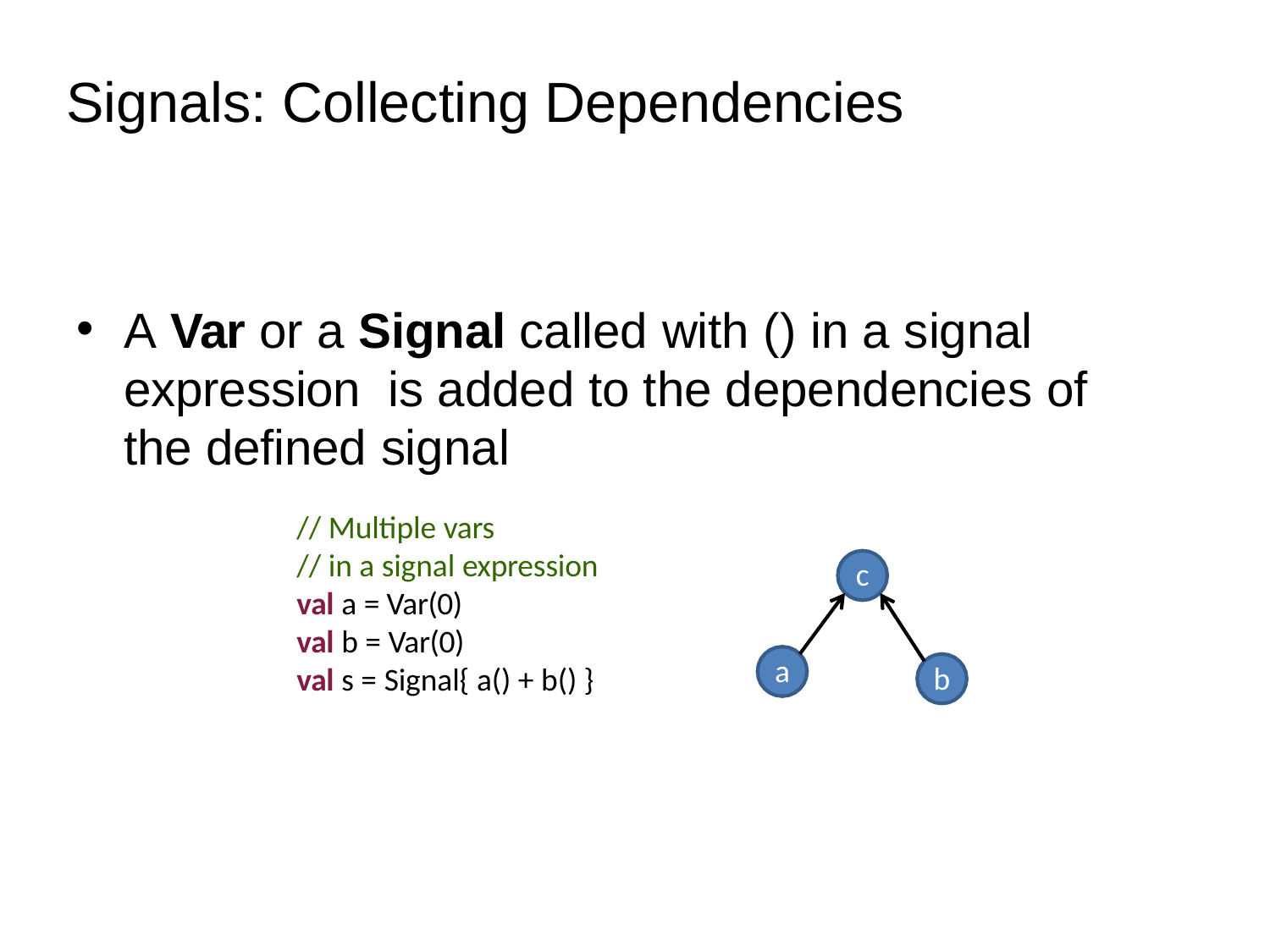

# Signals: Collecting Dependencies
A Var or a Signal called with () in a signal expression  is added to the dependencies of the defined signal
// Multiple vars
// in a signal expression
val a = Var(0)
val b = Var(0)
val s = Signal{ a() + b() }

c

a

b